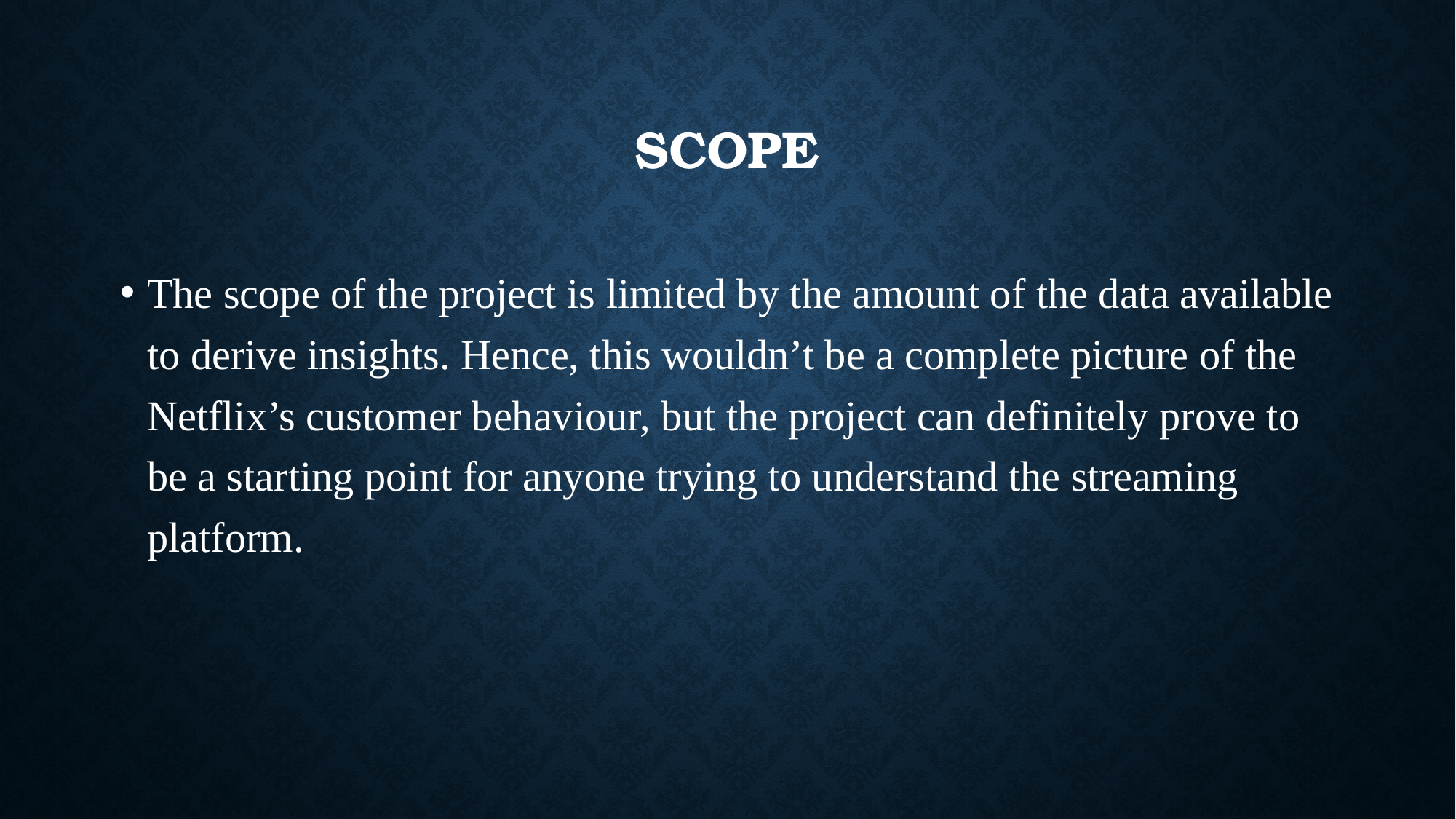

# sCOPE
The scope of the project is limited by the amount of the data available to derive insights. Hence, this wouldn’t be a complete picture of the Netflix’s customer behaviour, but the project can definitely prove to be a starting point for anyone trying to understand the streaming platform.